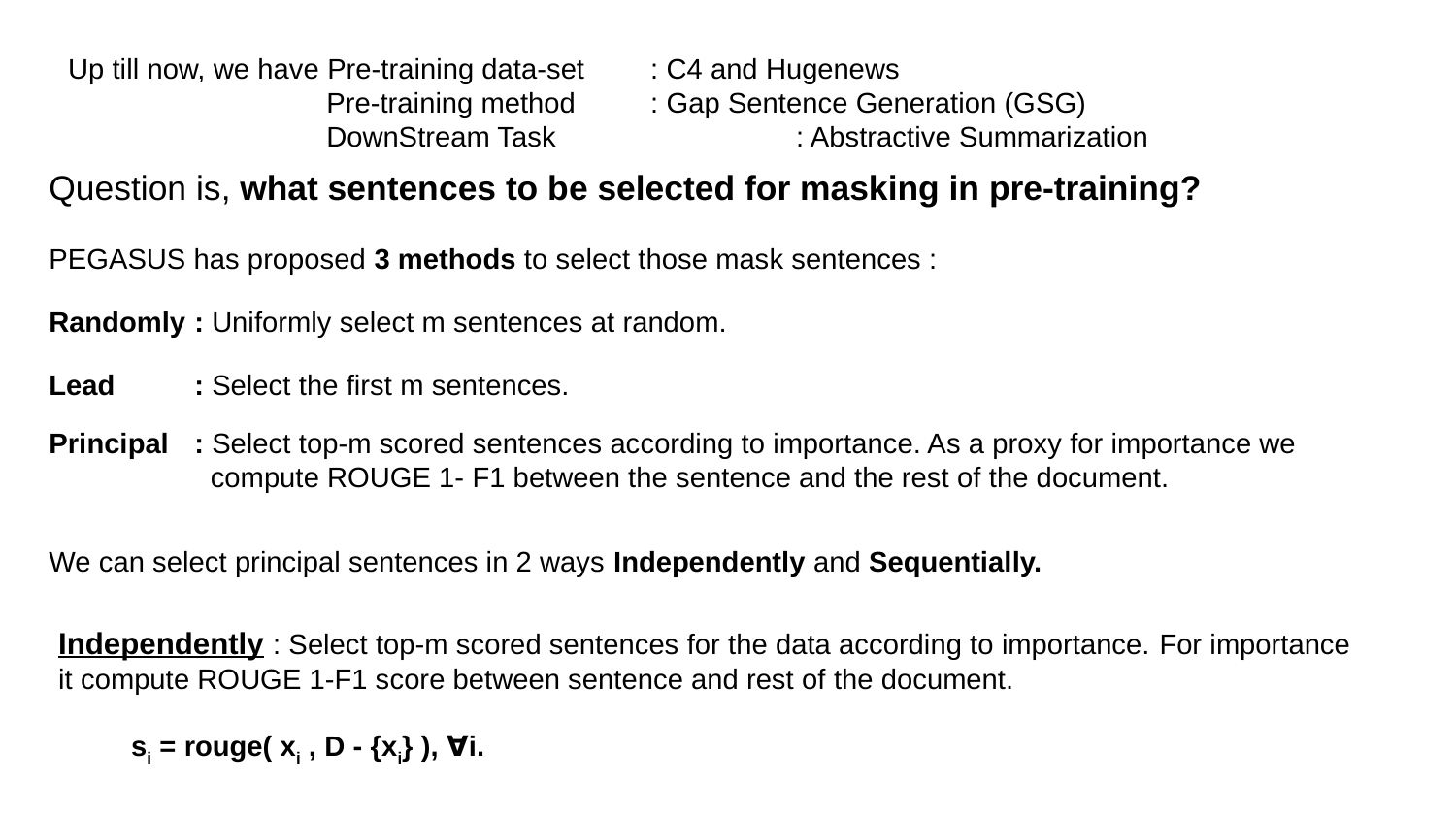

Up till now, we have Pre-training data-set 	: C4 and Hugenews
     Pre-training method  	: Gap Sentence Generation (GSG)
     DownStream Task 		: Abstractive Summarization
Question is, what sentences to be selected for masking in pre-training?

PEGASUS has proposed 3 methods to select those mask sentences :
Randomly 	: Uniformly select m sentences at random.
Lead 	: Select the first m sentences.
Principal 	: Select top-m scored sentences according to importance. As a proxy for importance we
  compute ROUGE 1- F1 between the sentence and the rest of the document.
We can select principal sentences in 2 ways Independently and Sequentially.
Independently : Select top-m scored sentences for the data according to importance. For importance it compute ROUGE 1-F1 score between sentence and rest of the document.

si = rouge( xi , D - {xi} ), ∀i.